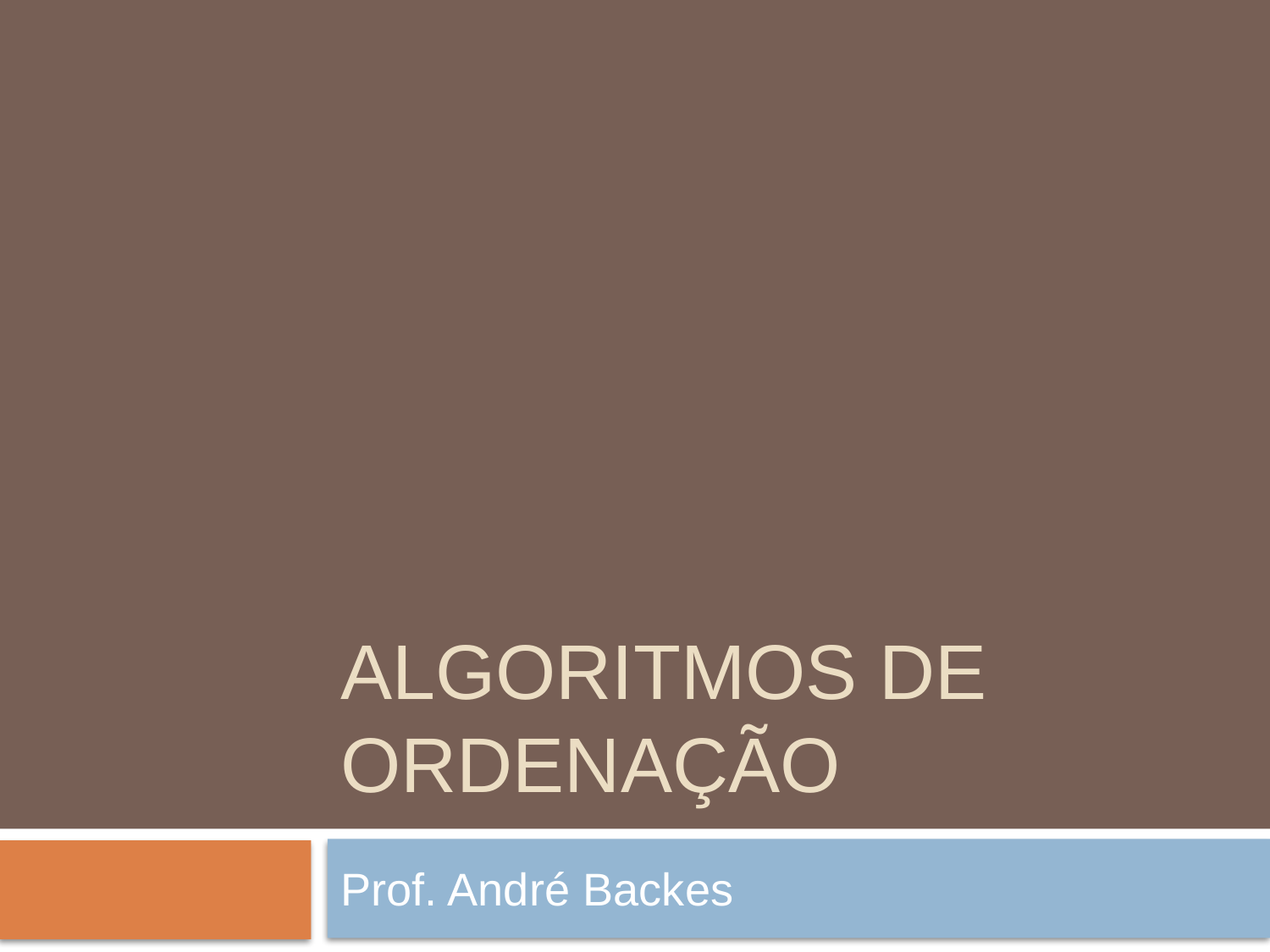

# Algoritmos de Ordenação
Prof. André Backes